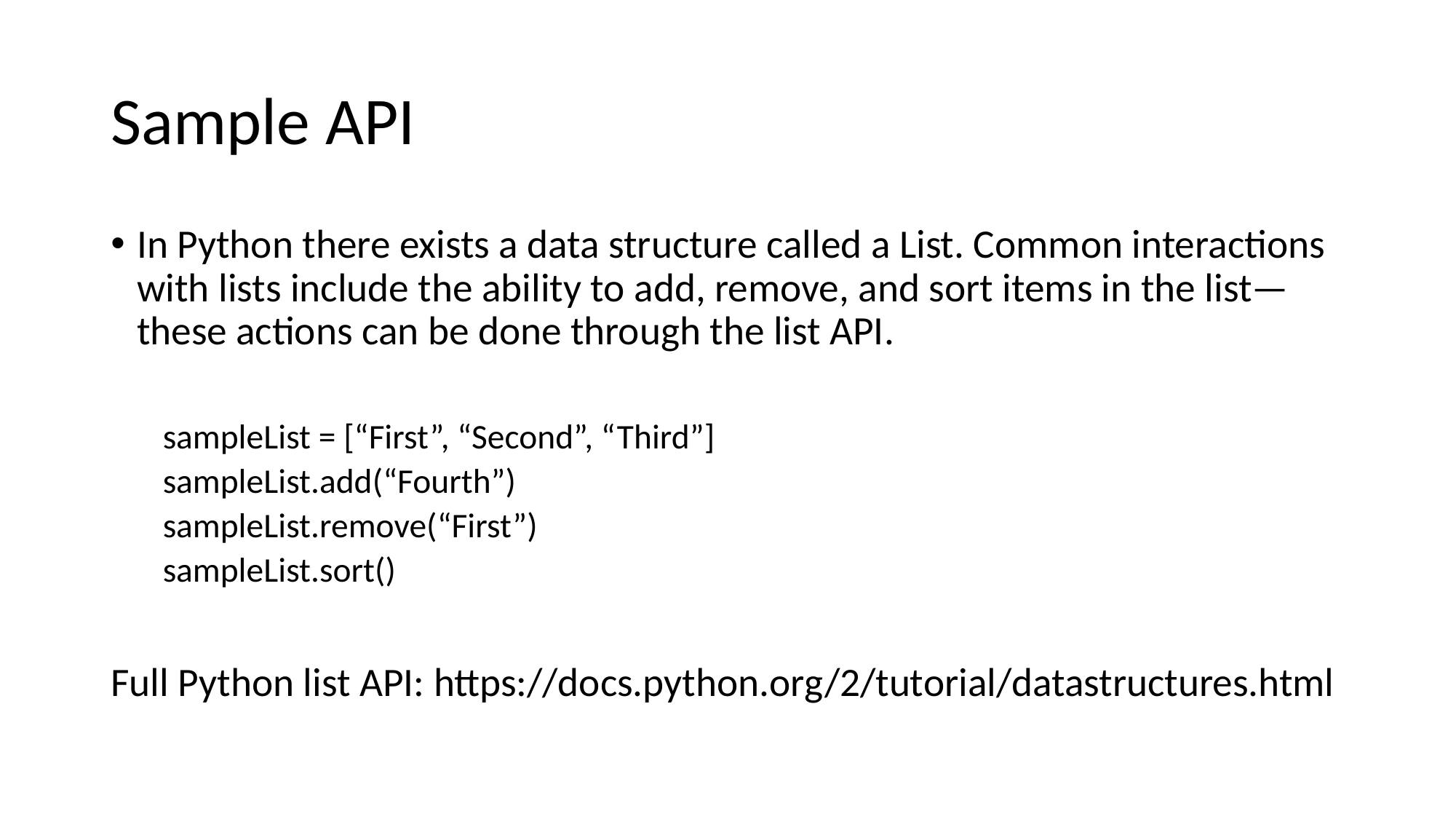

# Sample API
In Python there exists a data structure called a List. Common interactions with lists include the ability to add, remove, and sort items in the list—these actions can be done through the list API.

sampleList = [“First”, “Second”, “Third”]
sampleList.add(“Fourth”)
sampleList.remove(“First”)
sampleList.sort()

Full Python list API: https://docs.python.org/2/tutorial/datastructures.html